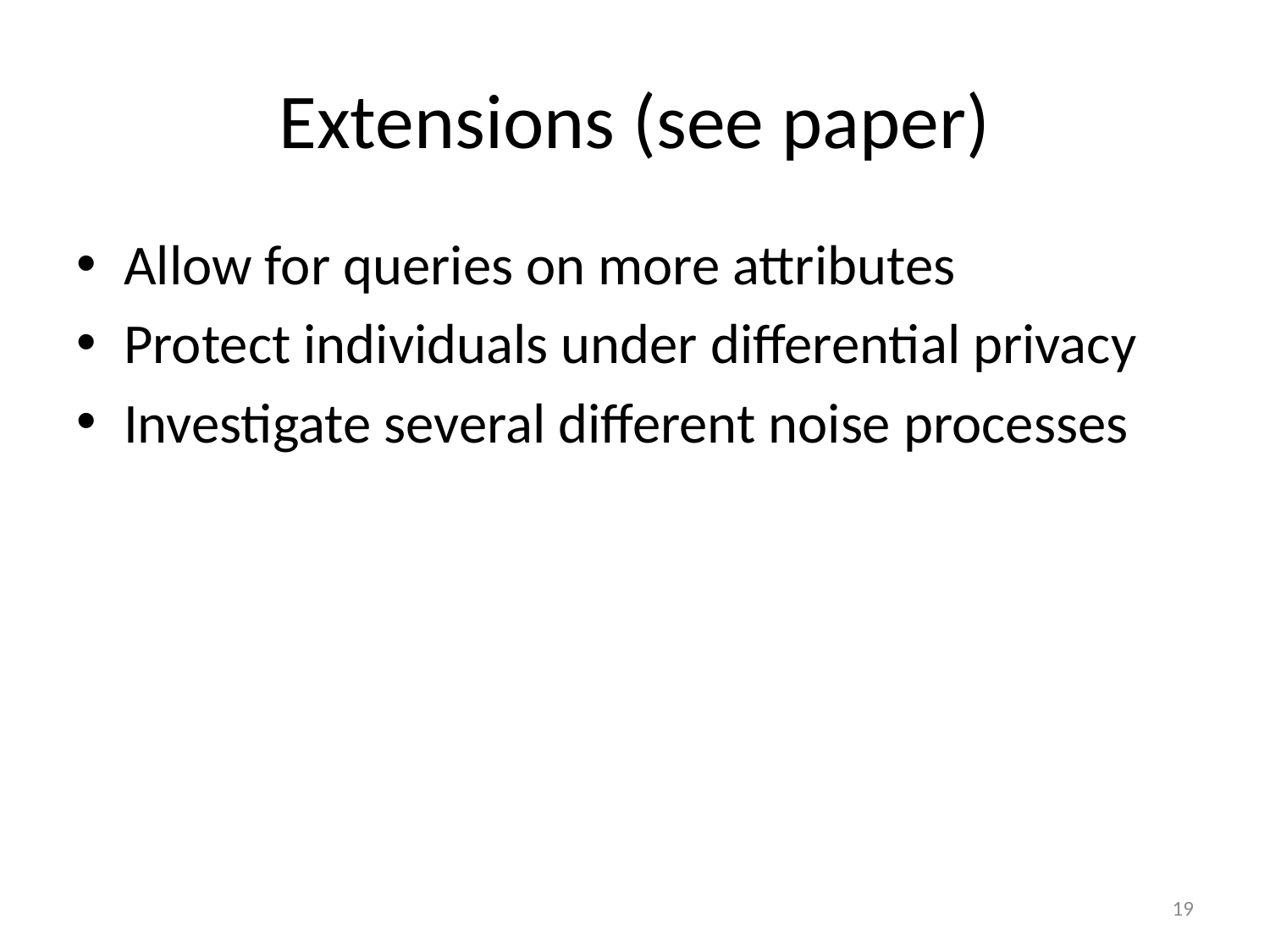

# Extensions (see paper)
Allow for queries on more attributes
Protect individuals under differential privacy
Investigate several different noise processes
19